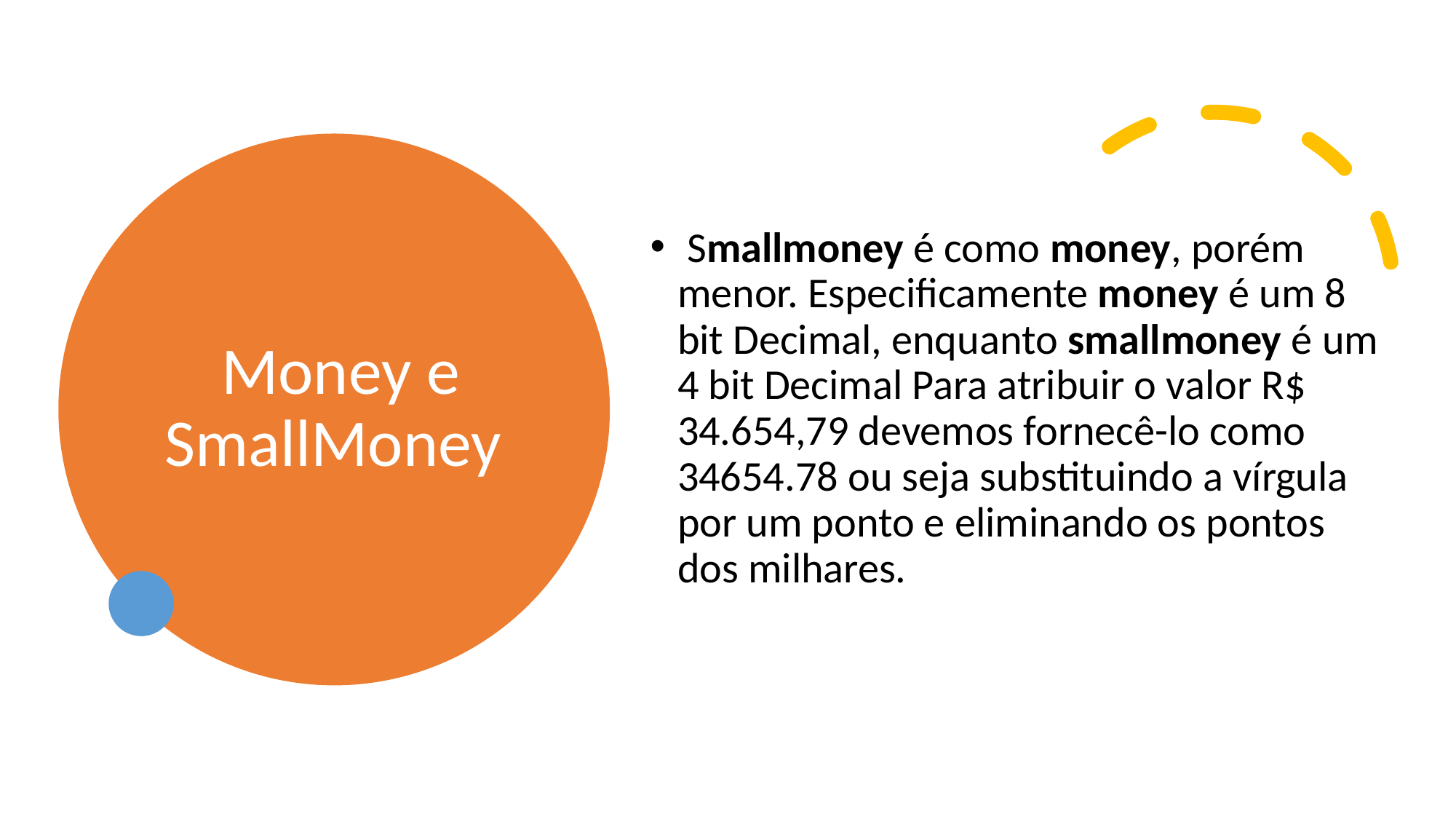

# Money e SmallMoney
 Smallmoney é como money, porém menor. Especificamente money é um 8 bit Decimal, enquanto smallmoney é um 4 bit Decimal Para atribuir o valor R$ 34.654,79 devemos fornecê-lo como 34654.78 ou seja substituindo a vírgula por um ponto e eliminando os pontos dos milhares.